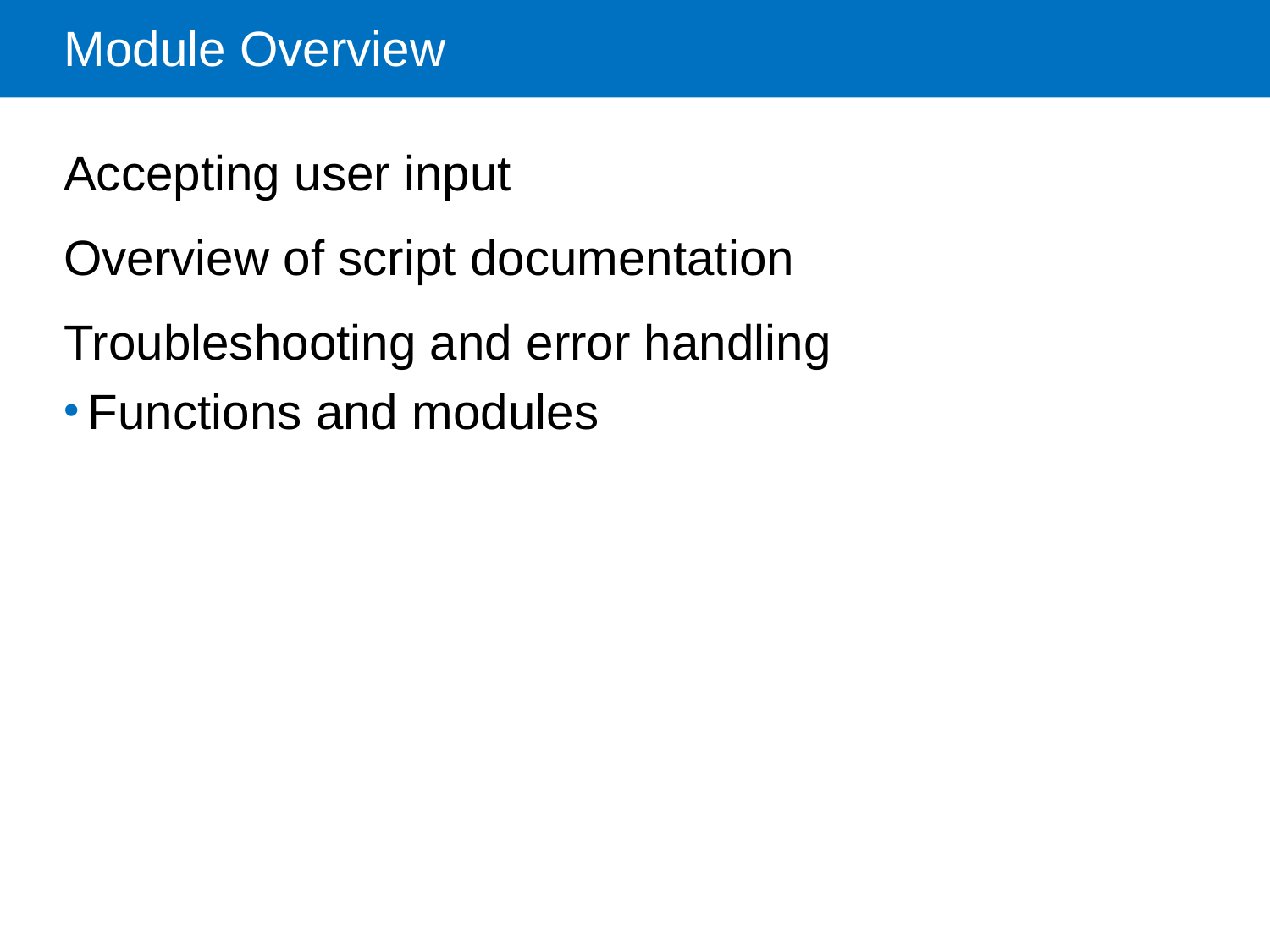

# Module Overview
Accepting user input
Overview of script documentation
Troubleshooting and error handling
Functions and modules